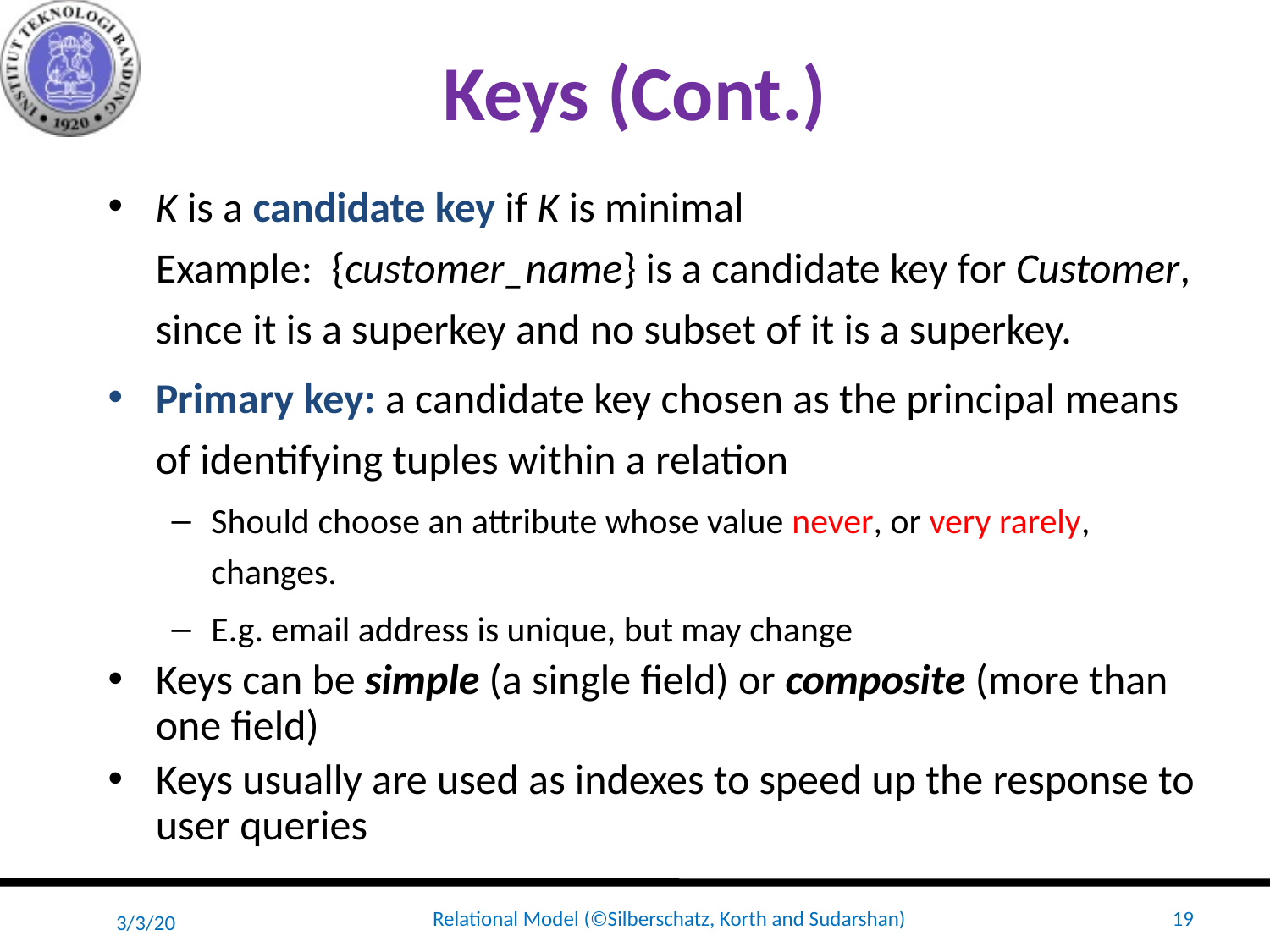

# Keys (Cont.)
K is a candidate key if K is minimal
Example:  {customer_name} is a candidate key for Customer, since it is a superkey and no subset of it is a superkey.
Primary key: a candidate key chosen as the principal means of identifying tuples within a relation
Should choose an attribute whose value never, or very rarely, changes.
E.g. email address is unique, but may change
Keys can be simple (a single field) or composite (more than one field)
Keys usually are used as indexes to speed up the response to user queries
3/3/20
Relational Model (©Silberschatz, Korth and Sudarshan)
19